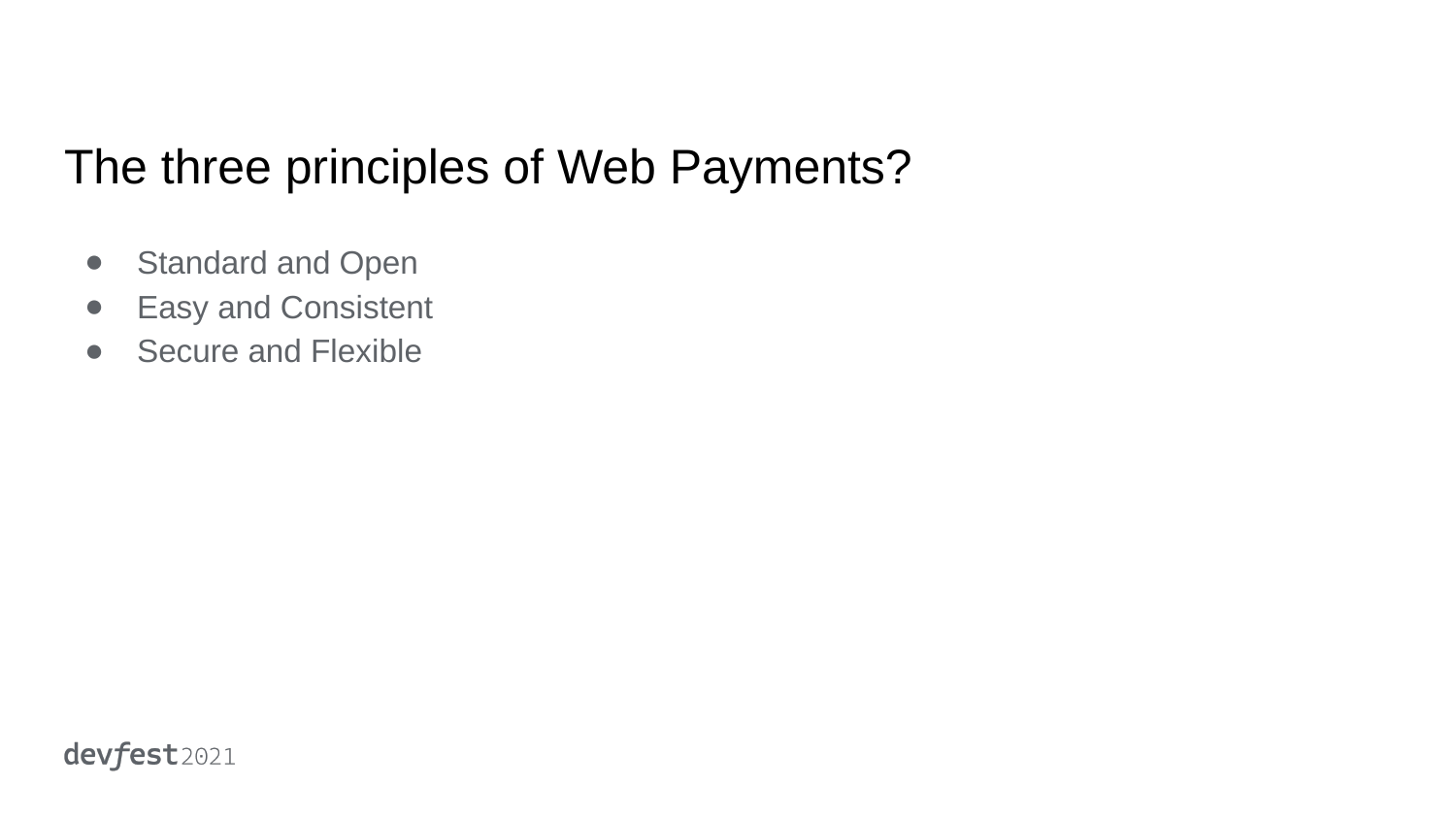

# The three principles of Web Payments?
Standard and Open
Easy and Consistent
Secure and Flexible